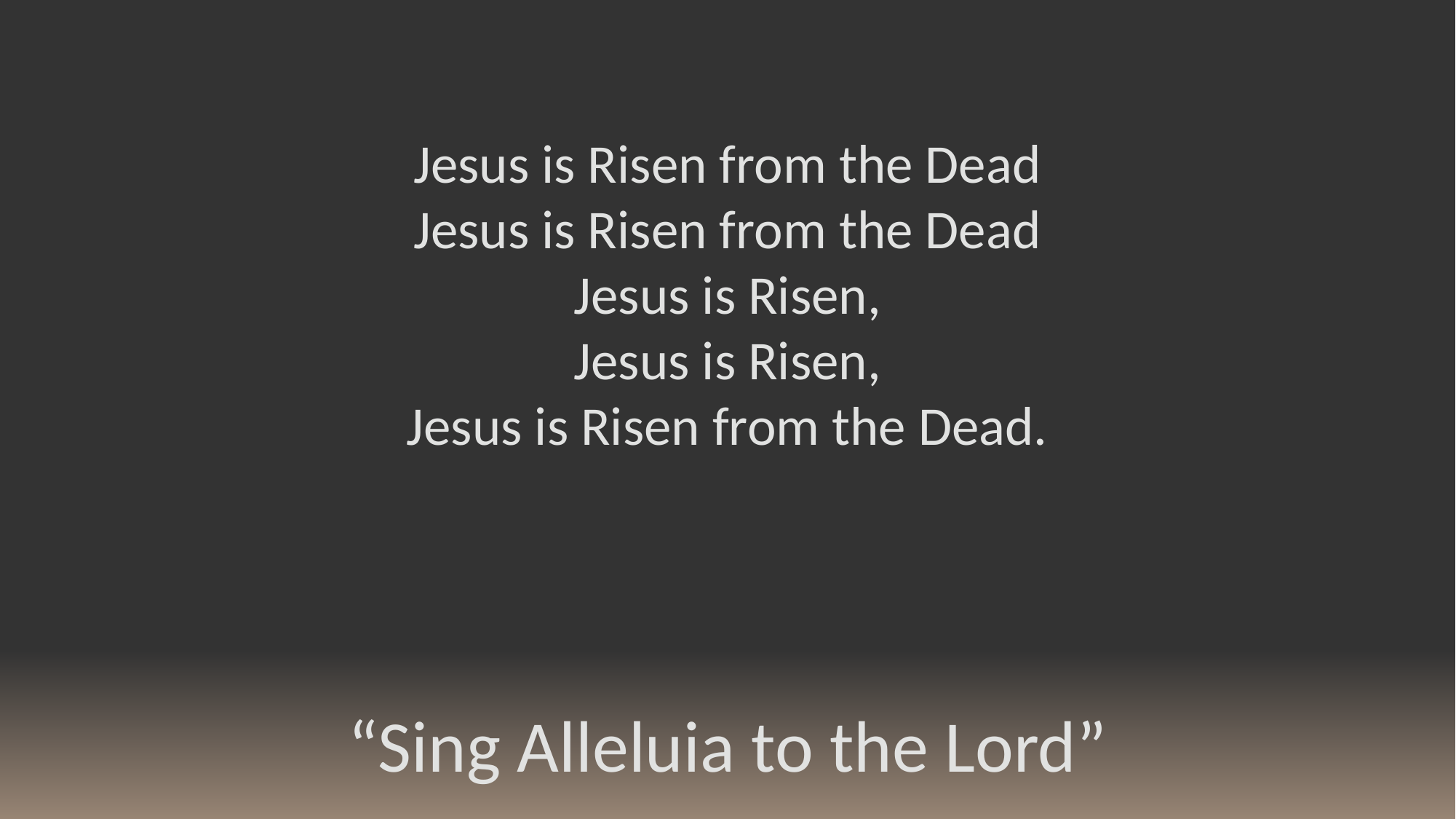

Jesus is Risen from the Dead
Jesus is Risen from the Dead
Jesus is Risen,
Jesus is Risen,
Jesus is Risen from the Dead.

“Sing Alleluia to the Lord”